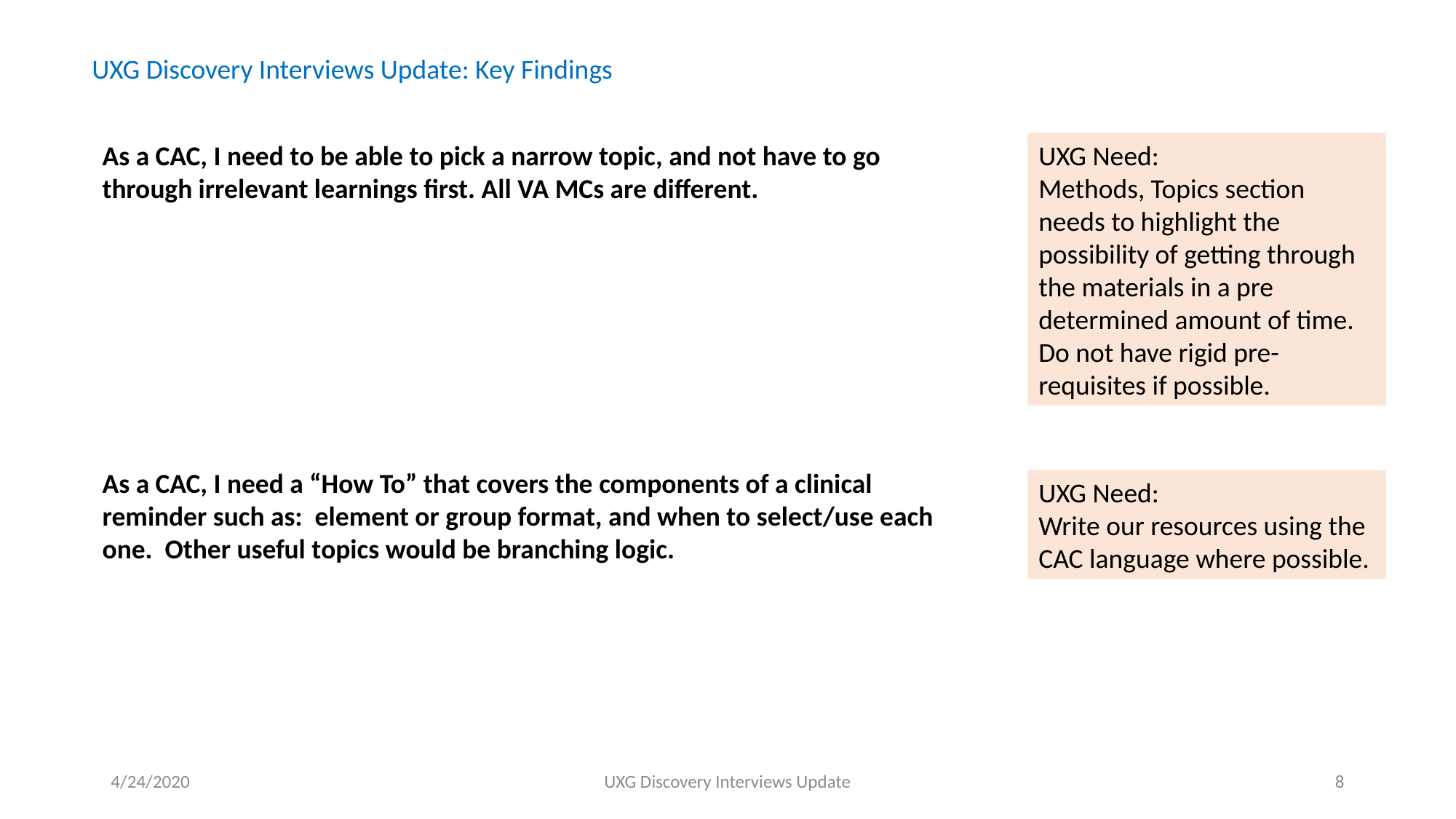

UXG Discovery Interviews Update: Key Findings
As a CAC, I need to be able to pick a narrow topic, and not have to go through irrelevant learnings first. All VA MCs are different.

As a CAC, I need a “How To” that covers the components of a clinical reminder such as:  element or group format, and when to select/use each one.  Other useful topics would be branching logic.

UXG Need:
Methods, Topics section needs to highlight the possibility of getting through the materials in a pre determined amount of time.  Do not have rigid pre- requisites if possible.
UXG Need:
Write our resources using the CAC language where possible.
4/24/2020
UXG Discovery Interviews Update
8